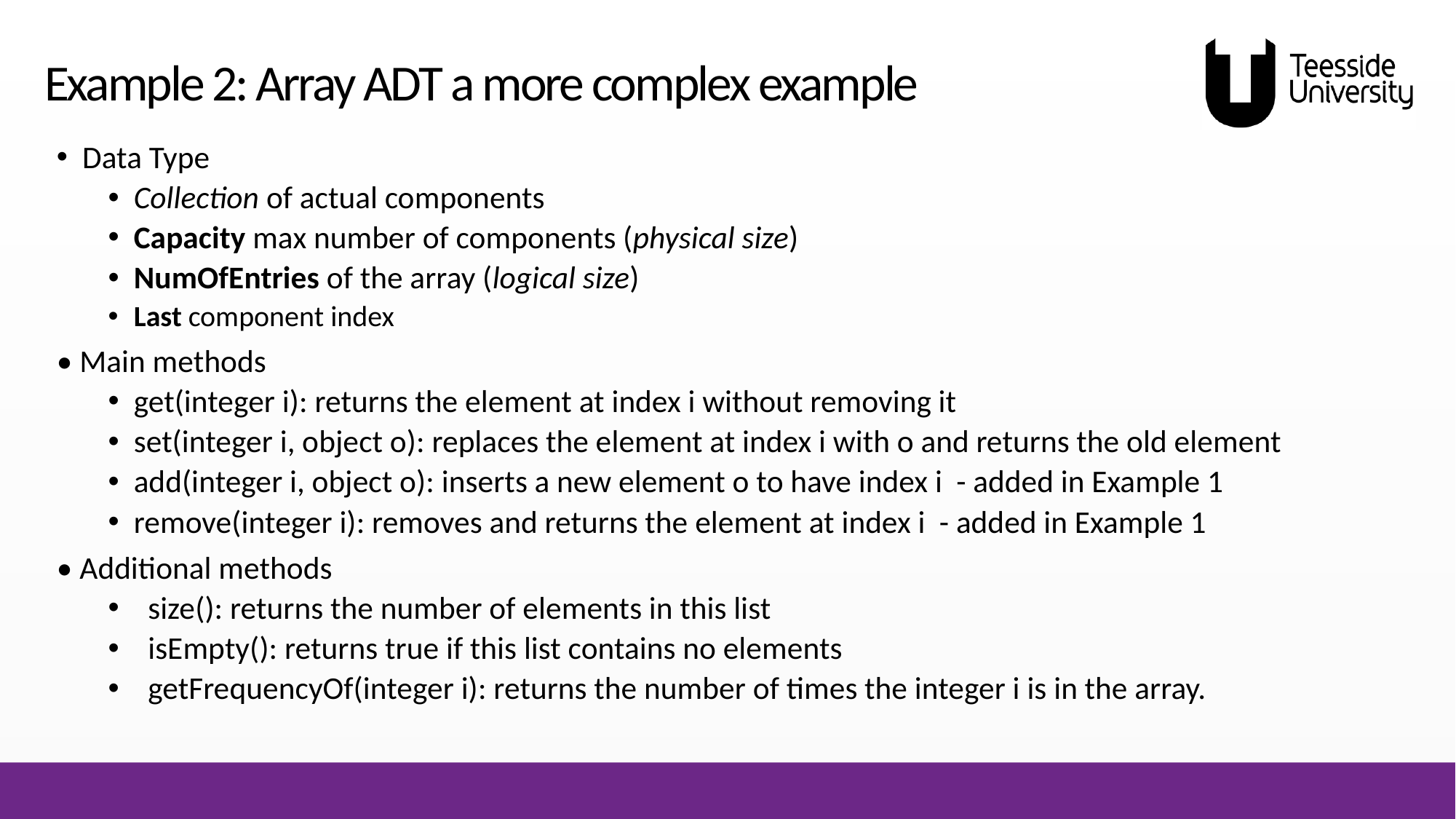

# Example 2: Array ADT a more complex example
Data Type
Collection of actual components
Capacity max number of components (physical size)
NumOfEntries of the array (logical size)
Last component index
• Main methods
get(integer i): returns the element at index i without removing it
set(integer i, object o): replaces the element at index i with o and returns the old element
add(integer i, object o): inserts a new element o to have index i  - added in Example 1
remove(integer i): removes and returns the element at index i  - added in Example 1
• Additional methods
  size(): returns the number of elements in this list
  isEmpty(): returns true if this list contains no elements
  getFrequencyOf(integer i): returns the number of times the integer i is in the array.